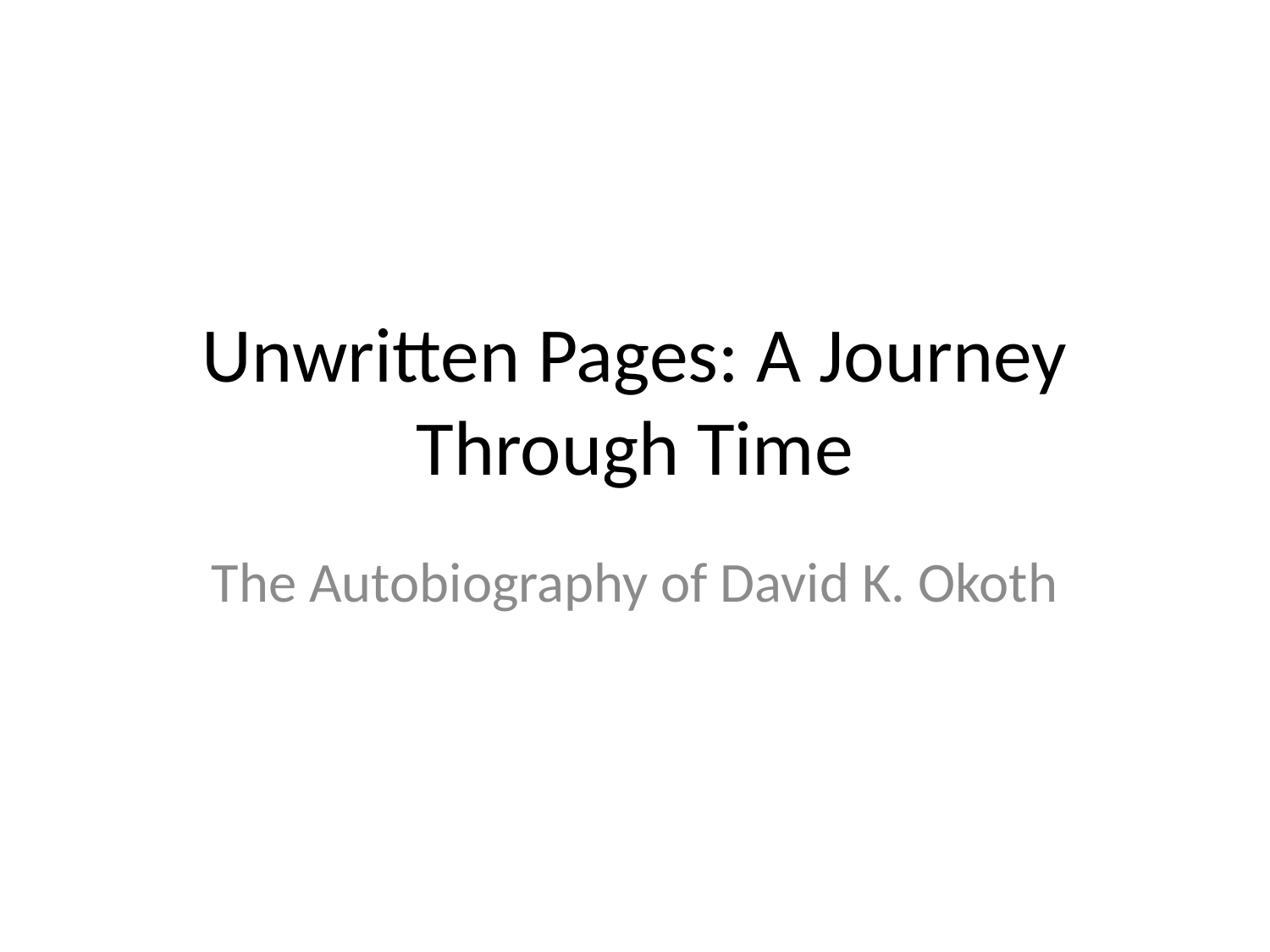

# Unwritten Pages: A Journey Through Time
The Autobiography of David K. Okoth